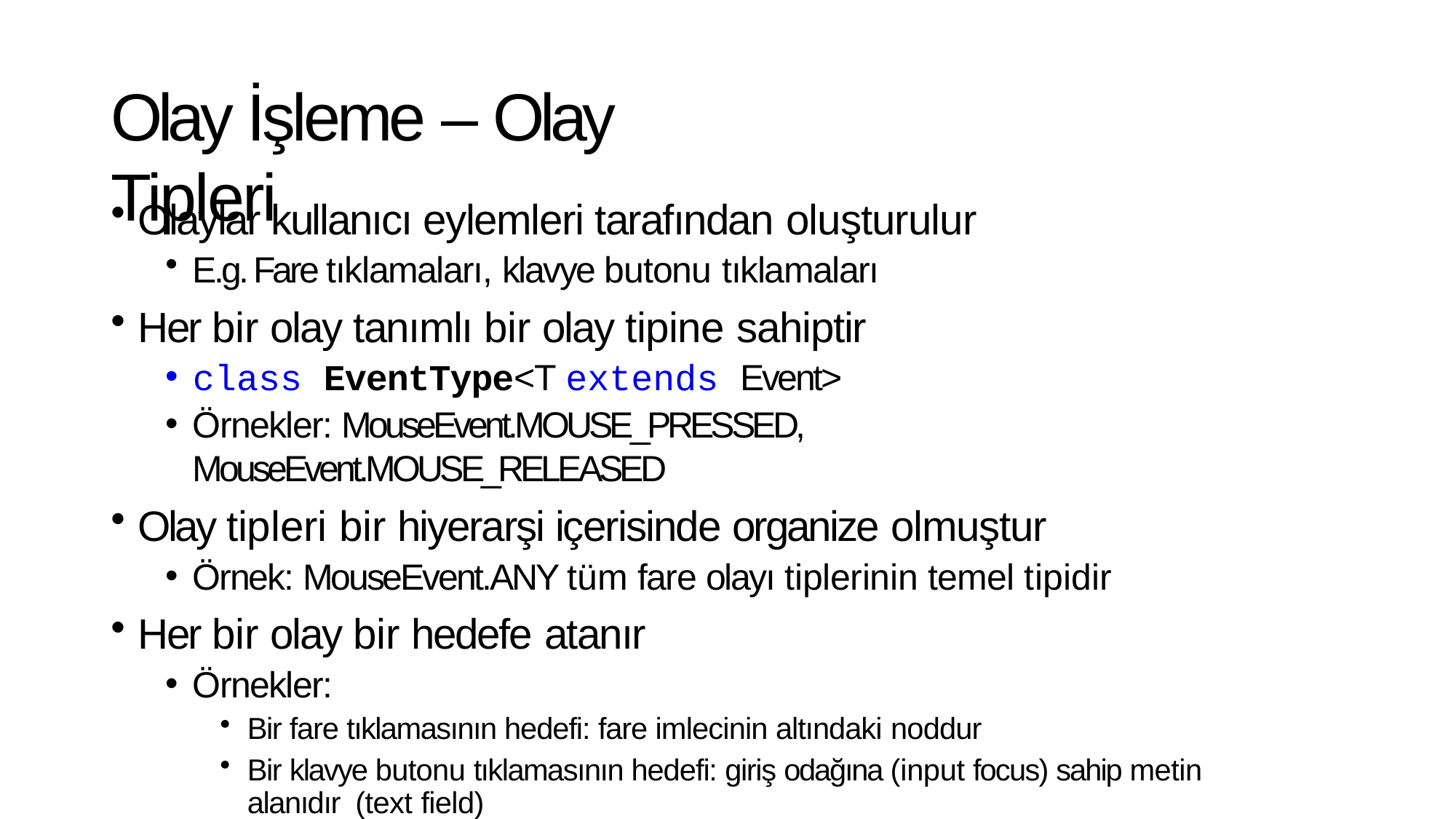

# Olay İşleme – Olay Tipleri
Olaylar kullanıcı eylemleri tarafından oluşturulur
E.g. Fare tıklamaları, klavye butonu tıklamaları
Her bir olay tanımlı bir olay tipine sahiptir
class EventType<T extends Event>
Örnekler: MouseEvent.MOUSE_PRESSED, MouseEvent.MOUSE_RELEASED
Olay tipleri bir hiyerarşi içerisinde organize olmuştur
Örnek: MouseEvent.ANY tüm fare olayı tiplerinin temel tipidir
Her bir olay bir hedefe atanır
Örnekler:
Bir fare tıklamasının hedefi: fare imlecinin altındaki noddur
Bir klavye butonu tıklamasının hedefi: giriş odağına (input focus) sahip metin alanıdır  (text field)